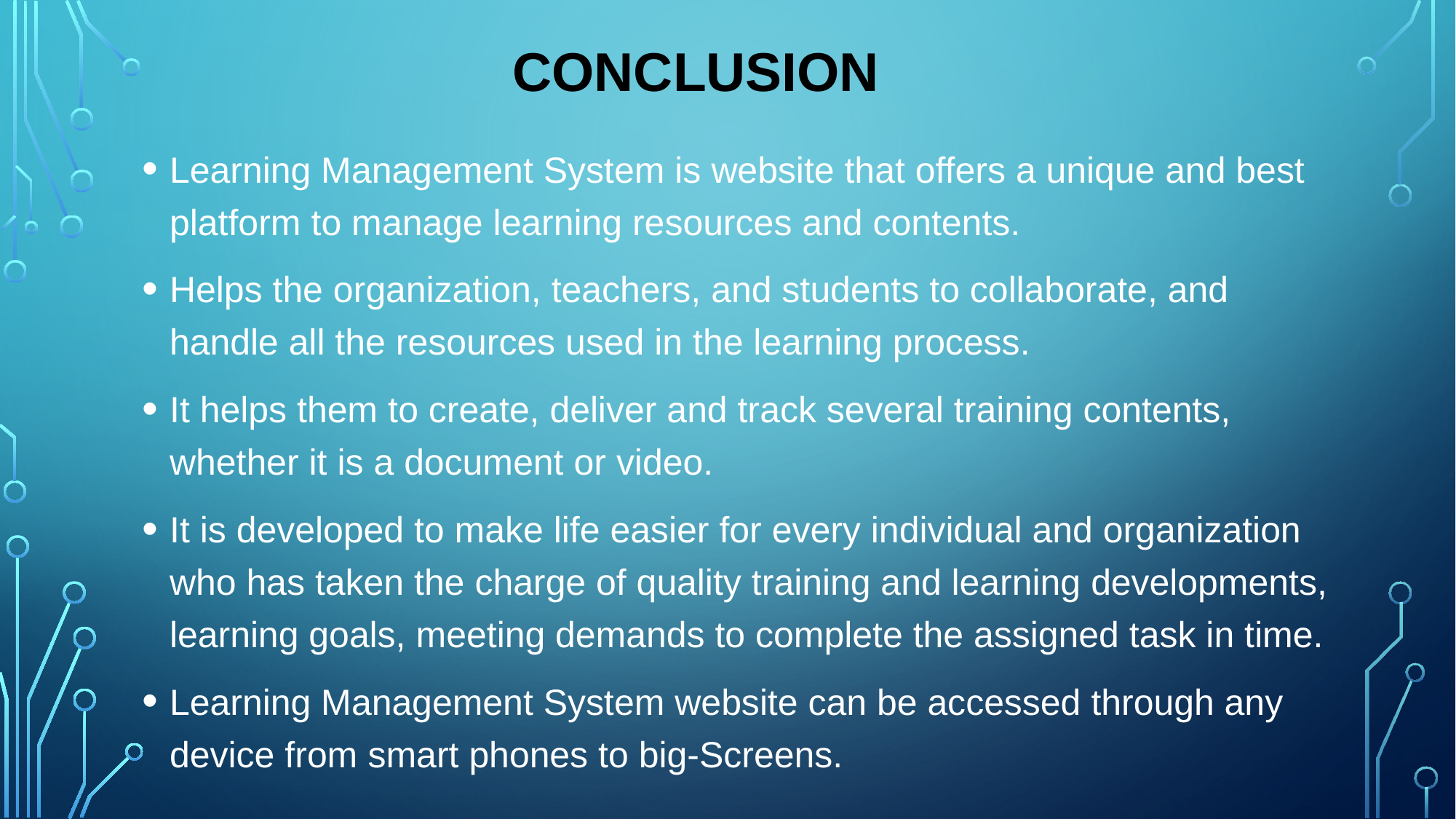

# Conclusion
Learning Management System is website that offers a unique and best platform to manage learning resources and contents.
Helps the organization, teachers, and students to collaborate, and handle all the resources used in the learning process.
It helps them to create, deliver and track several training contents, whether it is a document or video.
It is developed to make life easier for every individual and organization who has taken the charge of quality training and learning developments, learning goals, meeting demands to complete the assigned task in time.
Learning Management System website can be accessed through any device from smart phones to big-Screens.